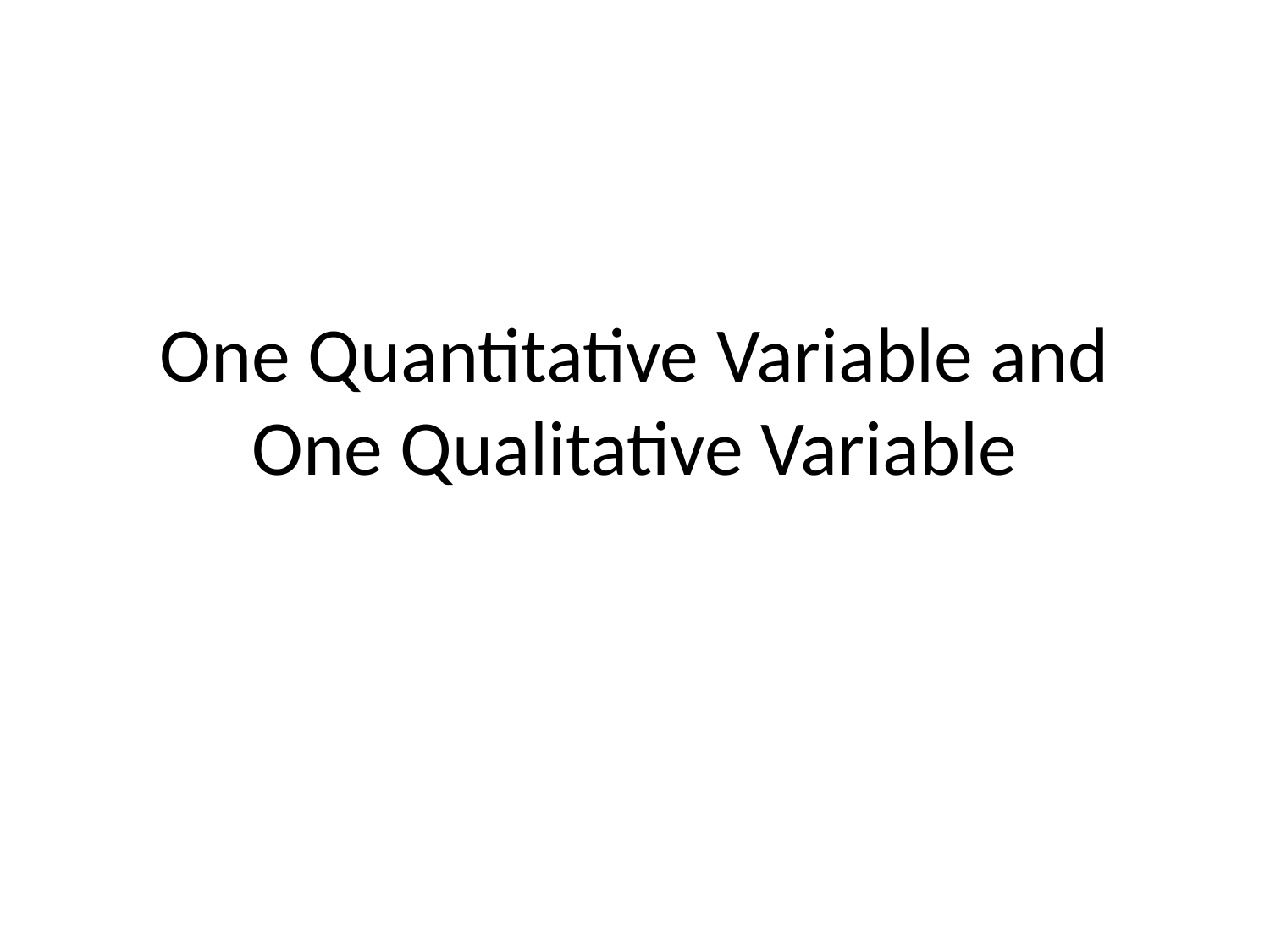

# One Quantitative Variable and One Qualitative Variable